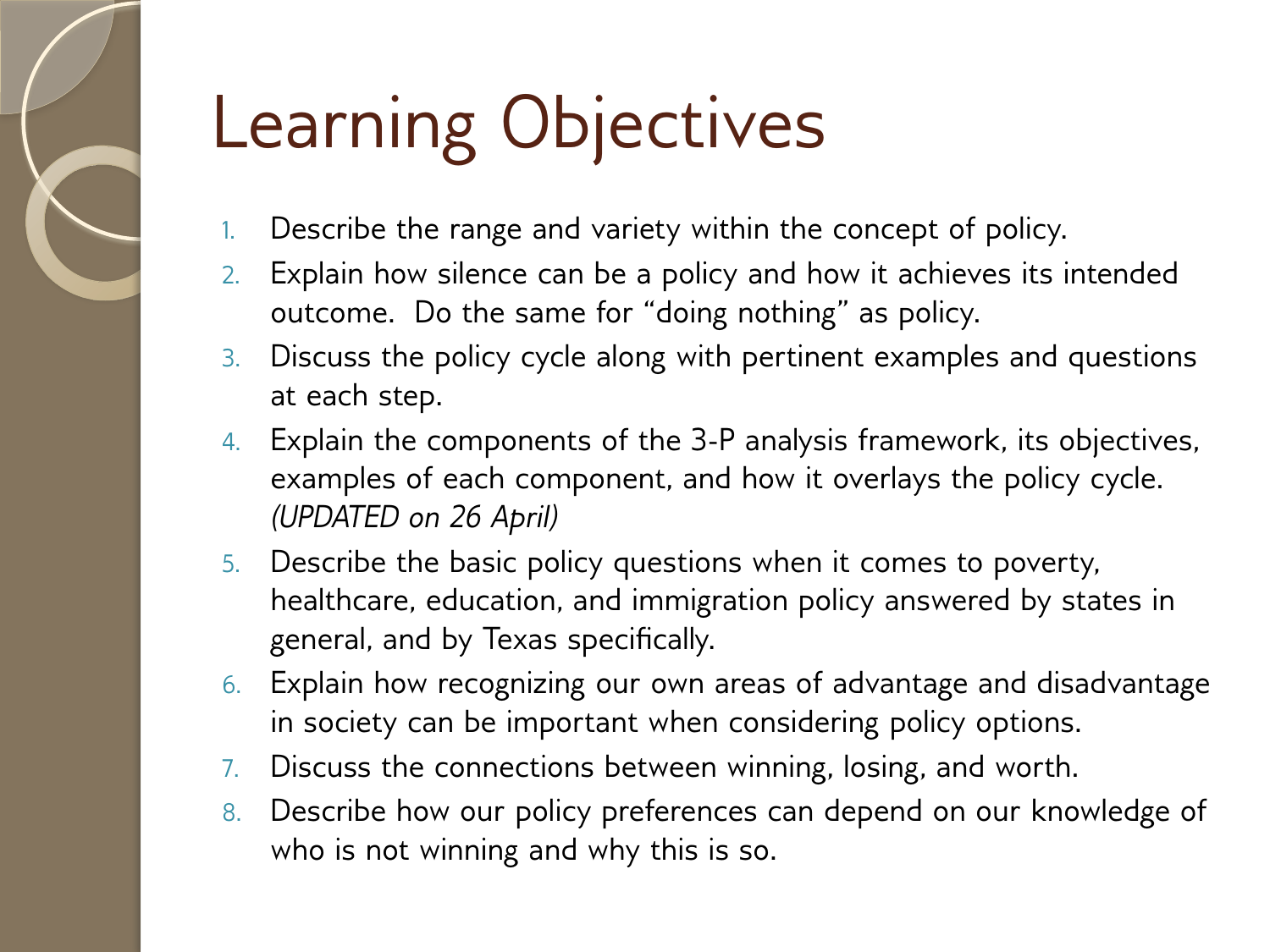

# Learning Objectives
Describe the range and variety within the concept of policy.
Explain how silence can be a policy and how it achieves its intended outcome.  Do the same for “doing nothing” as policy.
Discuss the policy cycle along with pertinent examples and questions at each step.
Explain the components of the 3-P analysis framework, its objectives, examples of each component, and how it overlays the policy cycle.  (UPDATED on 26 April)
Describe the basic policy questions when it comes to poverty, healthcare, education, and immigration policy answered by states in general, and by Texas specifically.
Explain how recognizing our own areas of advantage and disadvantage in society can be important when considering policy options.
Discuss the connections between winning, losing, and worth.
Describe how our policy preferences can depend on our knowledge of who is not winning and why this is so.